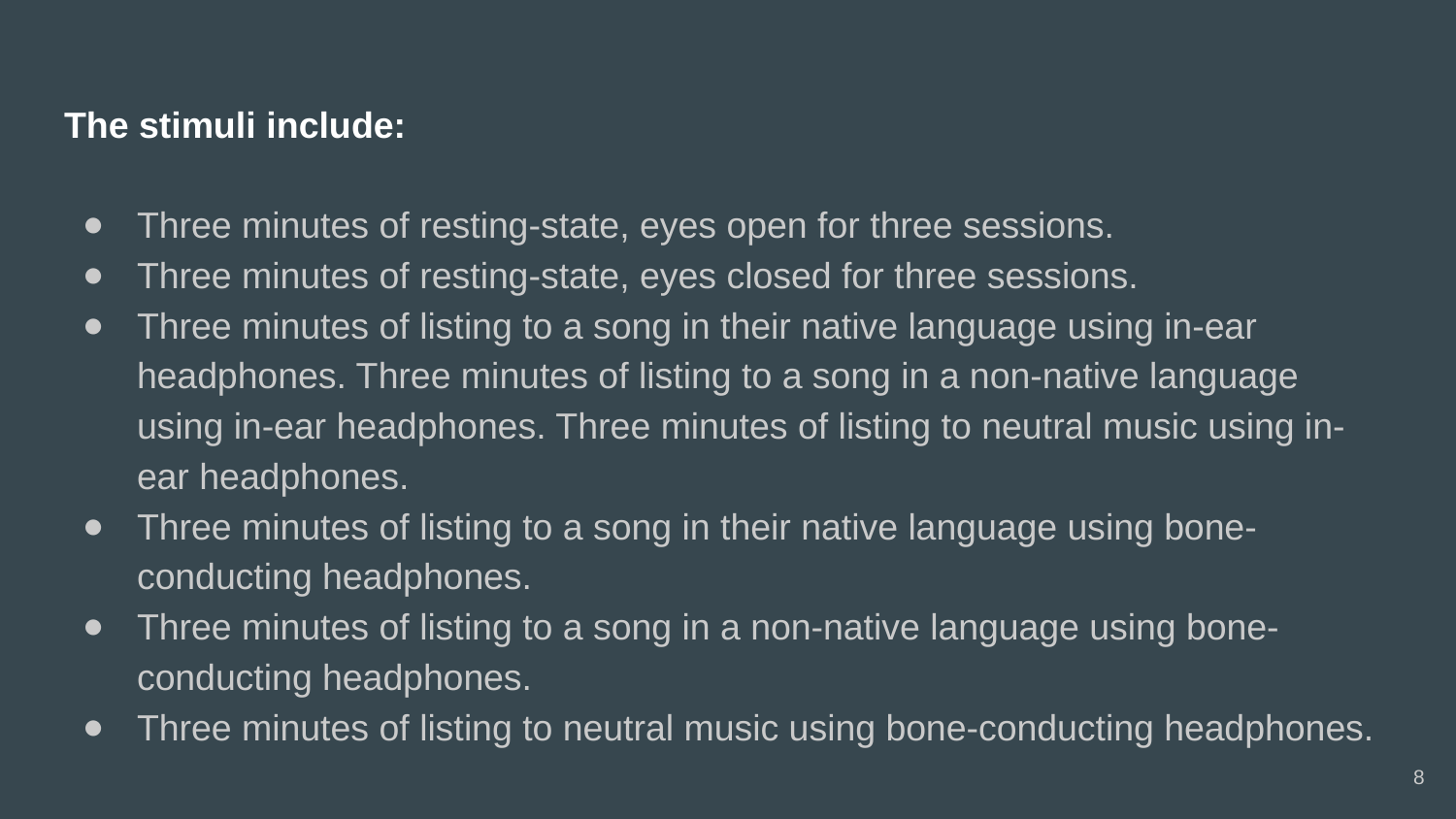

The stimuli include:

Three minutes of resting-state, eyes open for three sessions.
Three minutes of resting-state, eyes closed for three sessions.
Three minutes of listing to a song in their native language using in-ear headphones. Three minutes of listing to a song in a non-native language using in-ear headphones. Three minutes of listing to neutral music using in-ear headphones.
Three minutes of listing to a song in their native language using bone-conducting headphones.
Three minutes of listing to a song in a non-native language using bone-conducting headphones.
Three minutes of listing to neutral music using bone-conducting headphones.

8